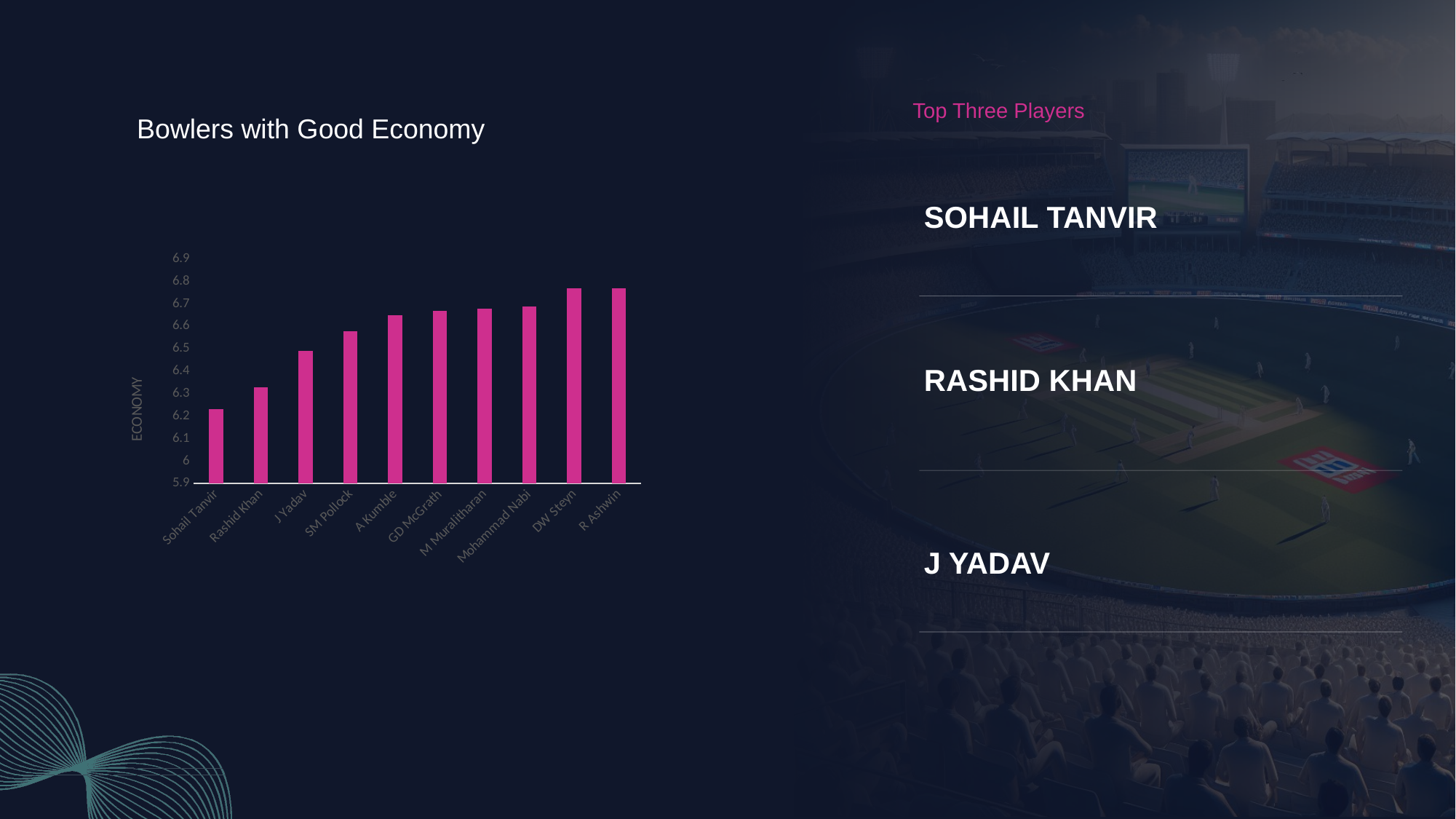

Top Three Players
Bowlers with Good Economy
SOHAIL TANVIR

### Chart

| Category | economy |
|---|---|
| Sohail Tanvir | 6.23 |
| Rashid Khan | 6.33 |
| J Yadav | 6.49 |
| SM Pollock | 6.58 |
| A Kumble | 6.65 |
| GD McGrath | 6.67 |
| M Muralitharan | 6.68 |
| Mohammad Nabi | 6.69 |
| DW Steyn | 6.77 |
| R Ashwin | 6.77 |
RASHID KHAN

J YADAV